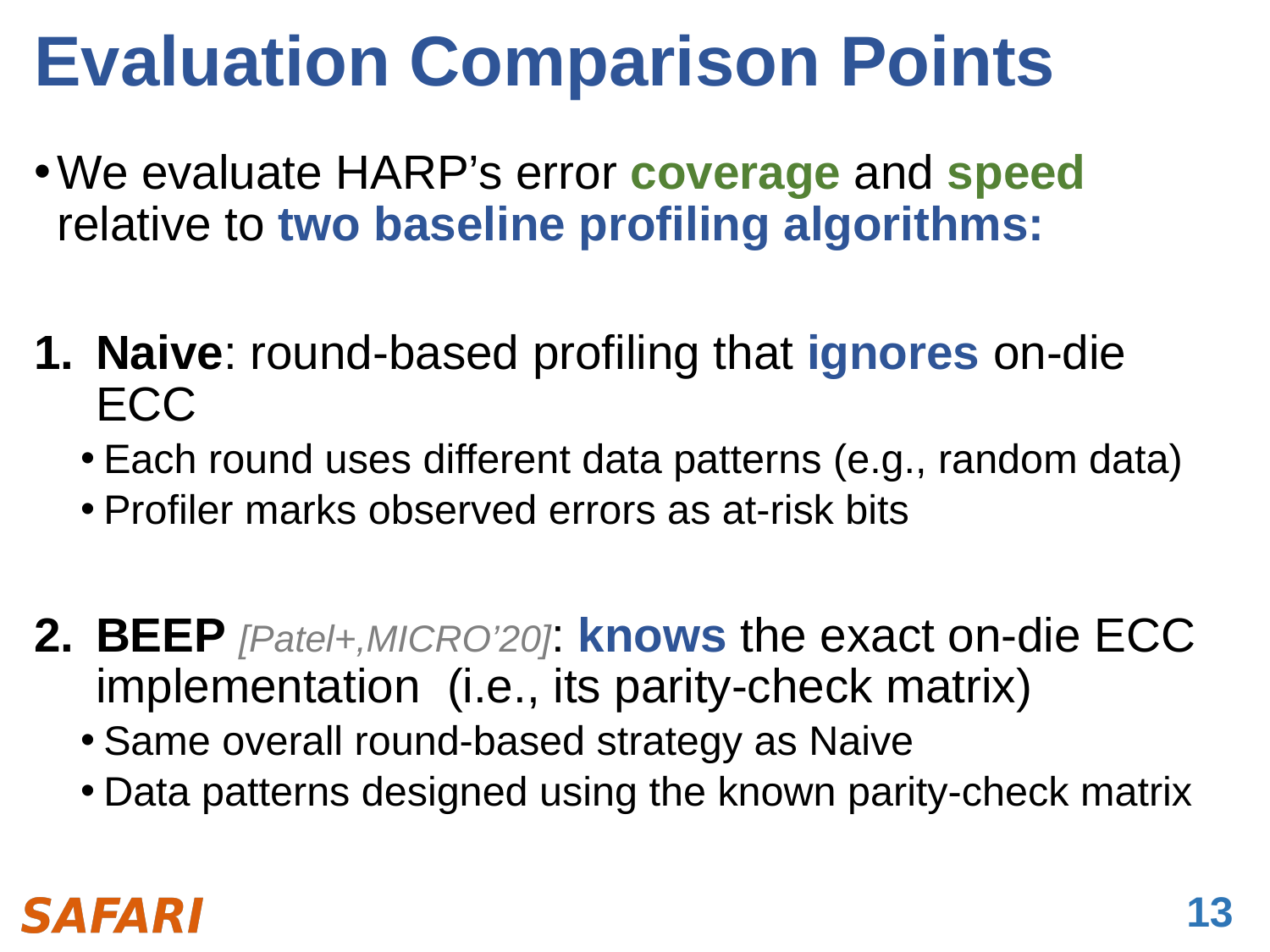

# Evaluation Comparison Points
We evaluate HARP’s error coverage and speed relative to two baseline profiling algorithms:

Naive: round-based profiling that ignores on-die ECC
Each round uses different data patterns (e.g., random data)
Profiler marks observed errors as at-risk bits

BEEP [Patel+,MICRO’20]: knows the exact on-die ECC implementation  (i.e., its parity-check matrix)
Same overall round-based strategy as Naive
Data patterns designed using the known parity-check matrix

13